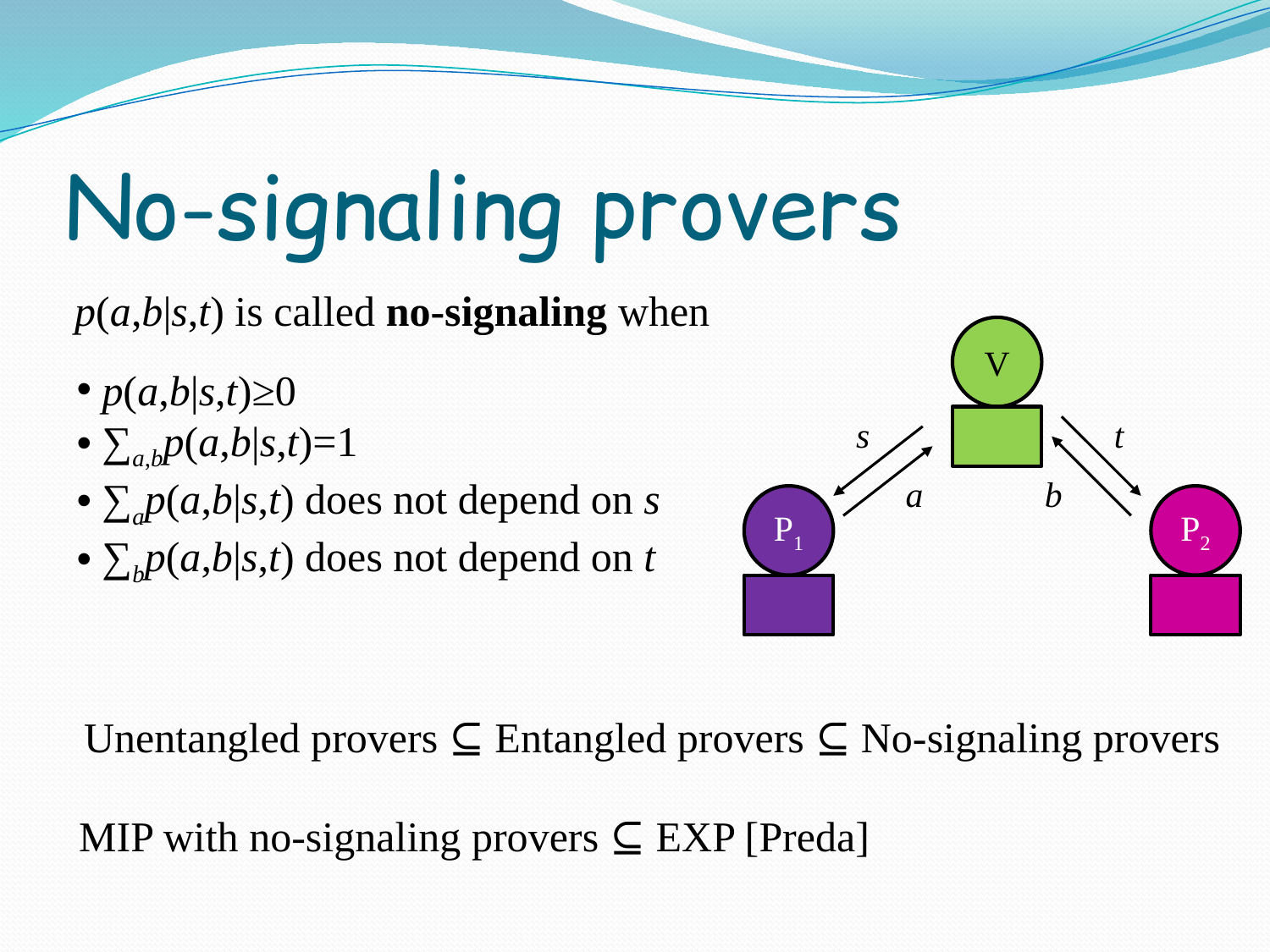

# No-signaling provers
p(a,b|s,t) is called no-signaling when
V

 p(a,b|s,t)≥0
 ∑a,bp(a,b|s,t)=1
 ∑ap(a,b|s,t) does not depend on s
 ∑bp(a,b|s,t) does not depend on t
s
t
a
b
P1

P2

Unentangled provers ⊆ Entangled provers ⊆ No-signaling provers
MIP with no-signaling provers ⊆ EXP [Preda]